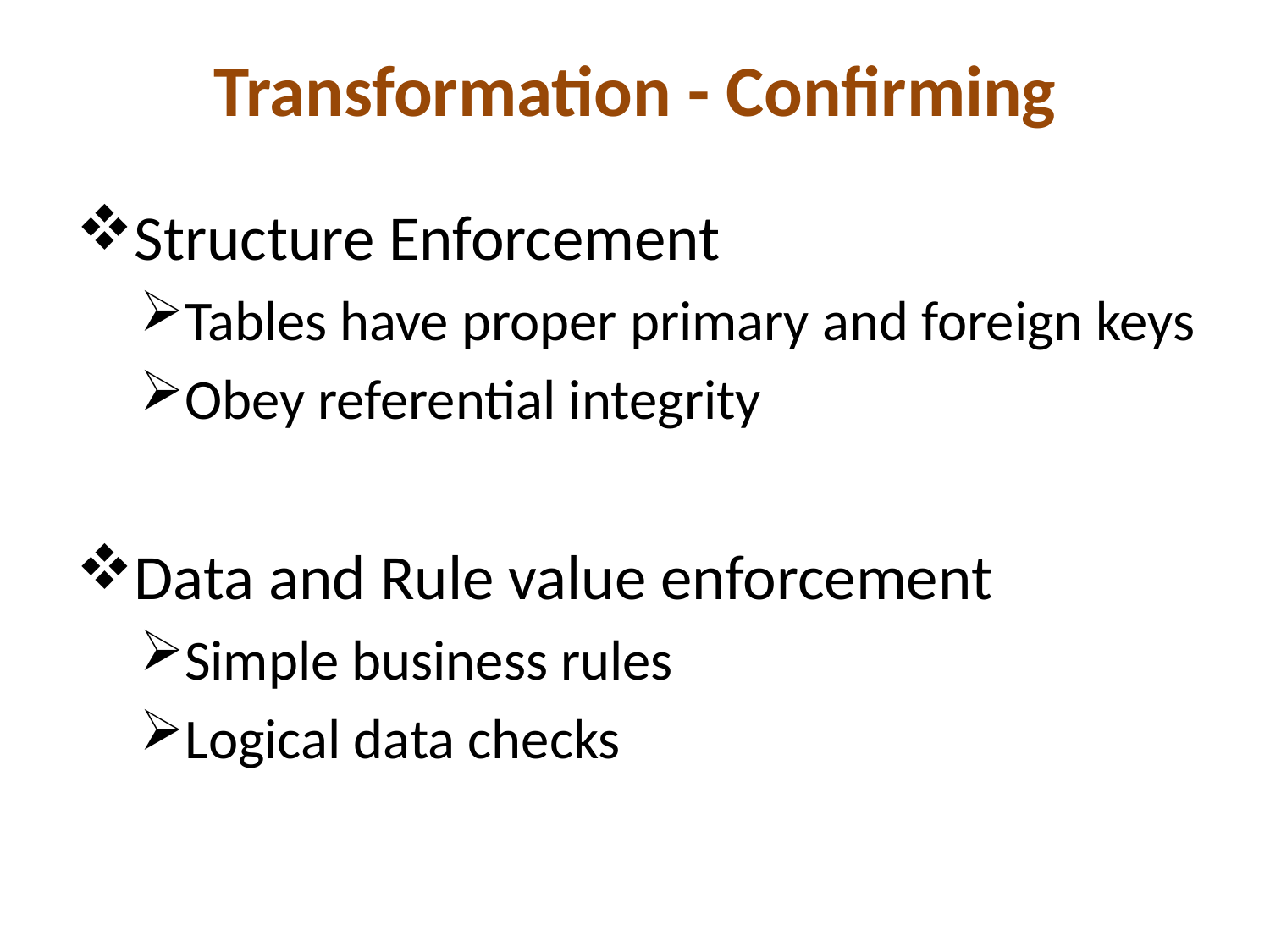

# Transformation - Confirming
Structure Enforcement
Tables have proper primary and foreign keys
Obey referential integrity

Data and Rule value enforcement
Simple business rules
Logical data checks